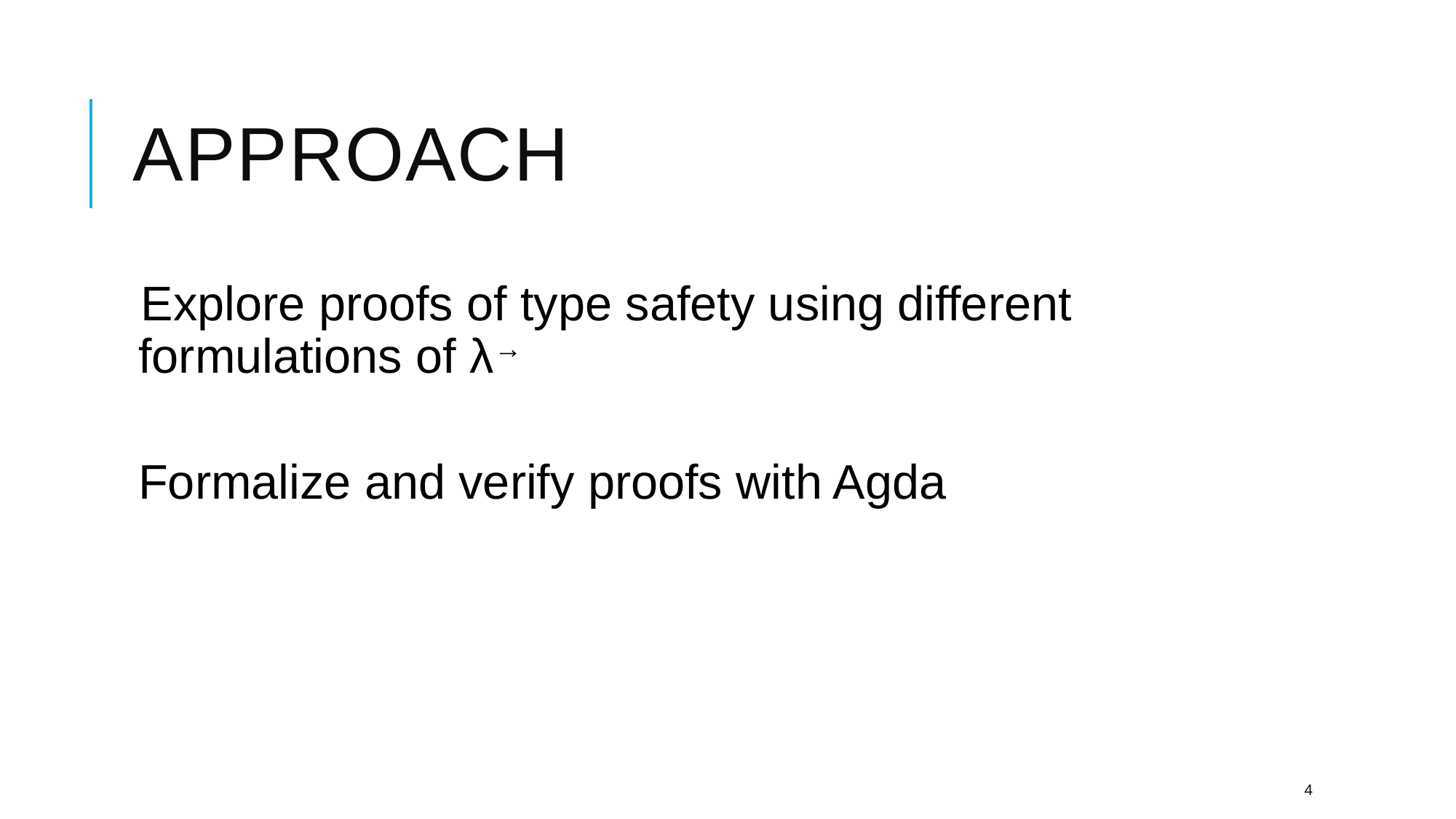

# Approach
Explore proofs of type safety using different formulations of λ→
Formalize and verify proofs with Agda
4